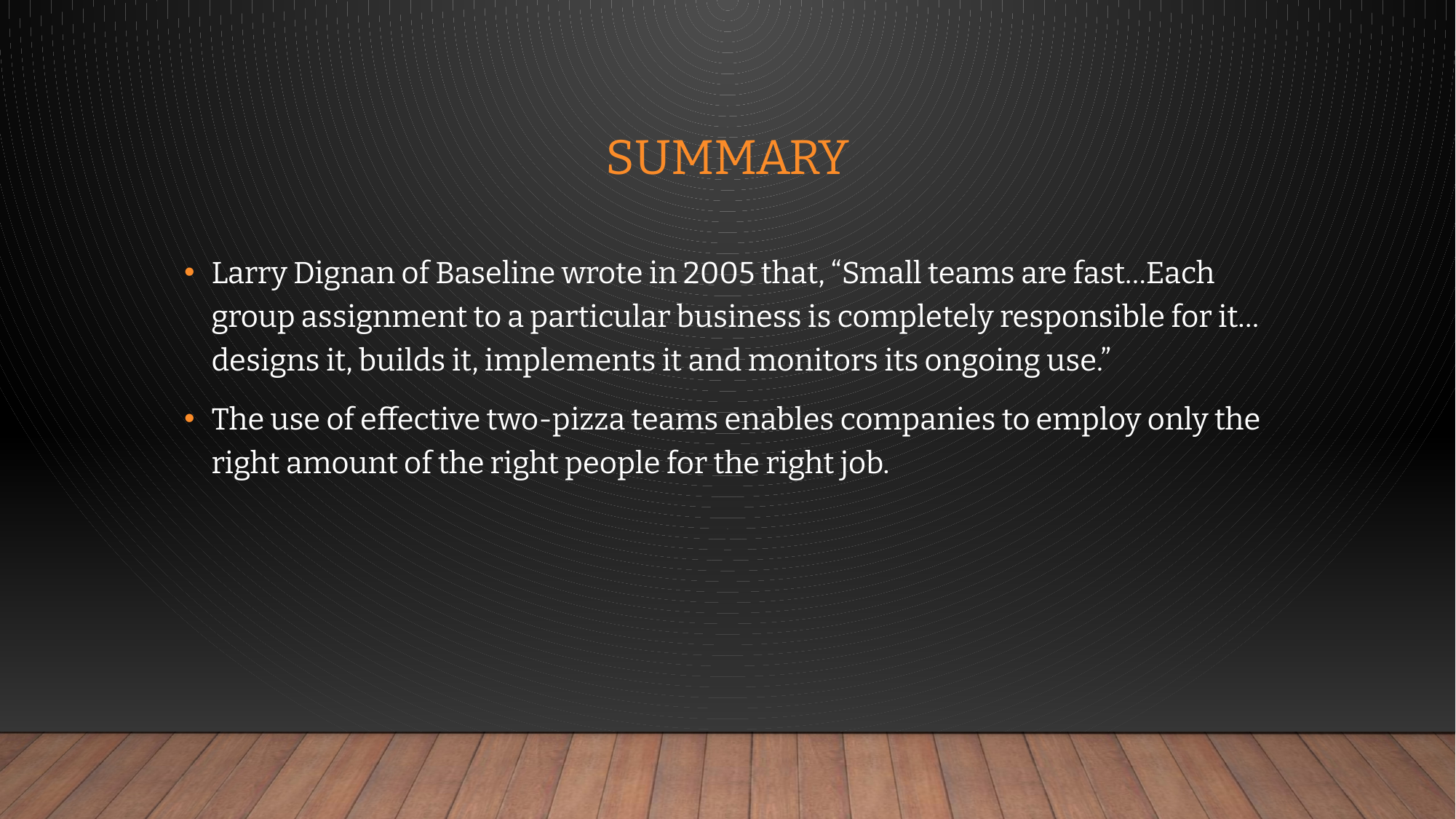

# Summary
Larry Dignan of Baseline wrote in 2005 that, “Small teams are fast…Each group assignment to a particular business is completely responsible for it…designs it, builds it, implements it and monitors its ongoing use.”
The use of effective two-pizza teams enables companies to employ only the right amount of the right people for the right job.